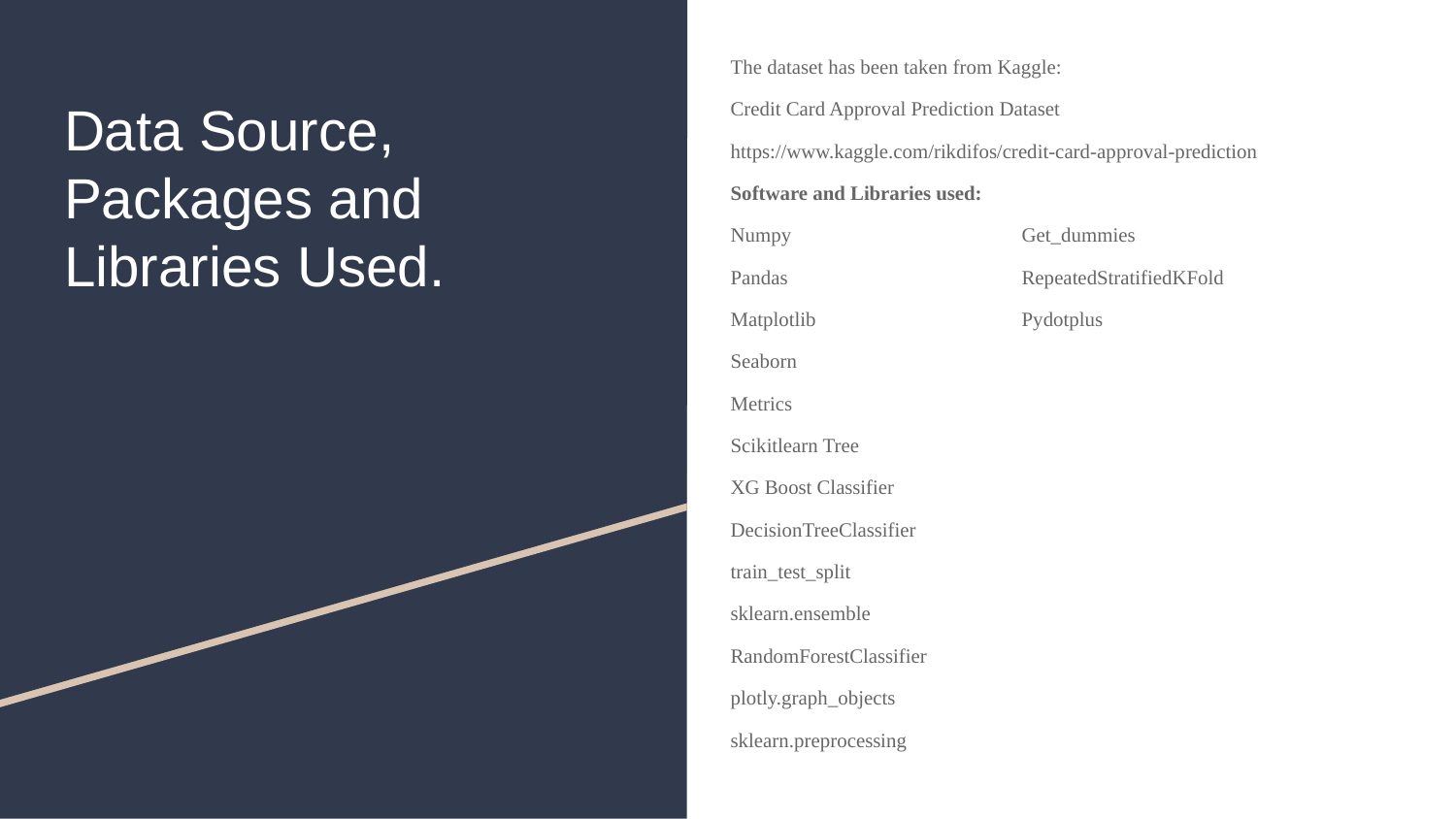

The dataset has been taken from Kaggle:
Credit Card Approval Prediction Dataset
https://www.kaggle.com/rikdifos/credit-card-approval-prediction
Software and Libraries used:
Numpy 		Get_dummies
Pandas   		RepeatedStratifiedKFold
Matplotlib		Pydotplus
Seaborn
Metrics
Scikitlearn Tree
XG Boost Classifier
DecisionTreeClassifier
train_test_split
sklearn.ensemble
RandomForestClassifier
plotly.graph_objects
sklearn.preprocessing

# Data Source, Packages and Libraries Used.